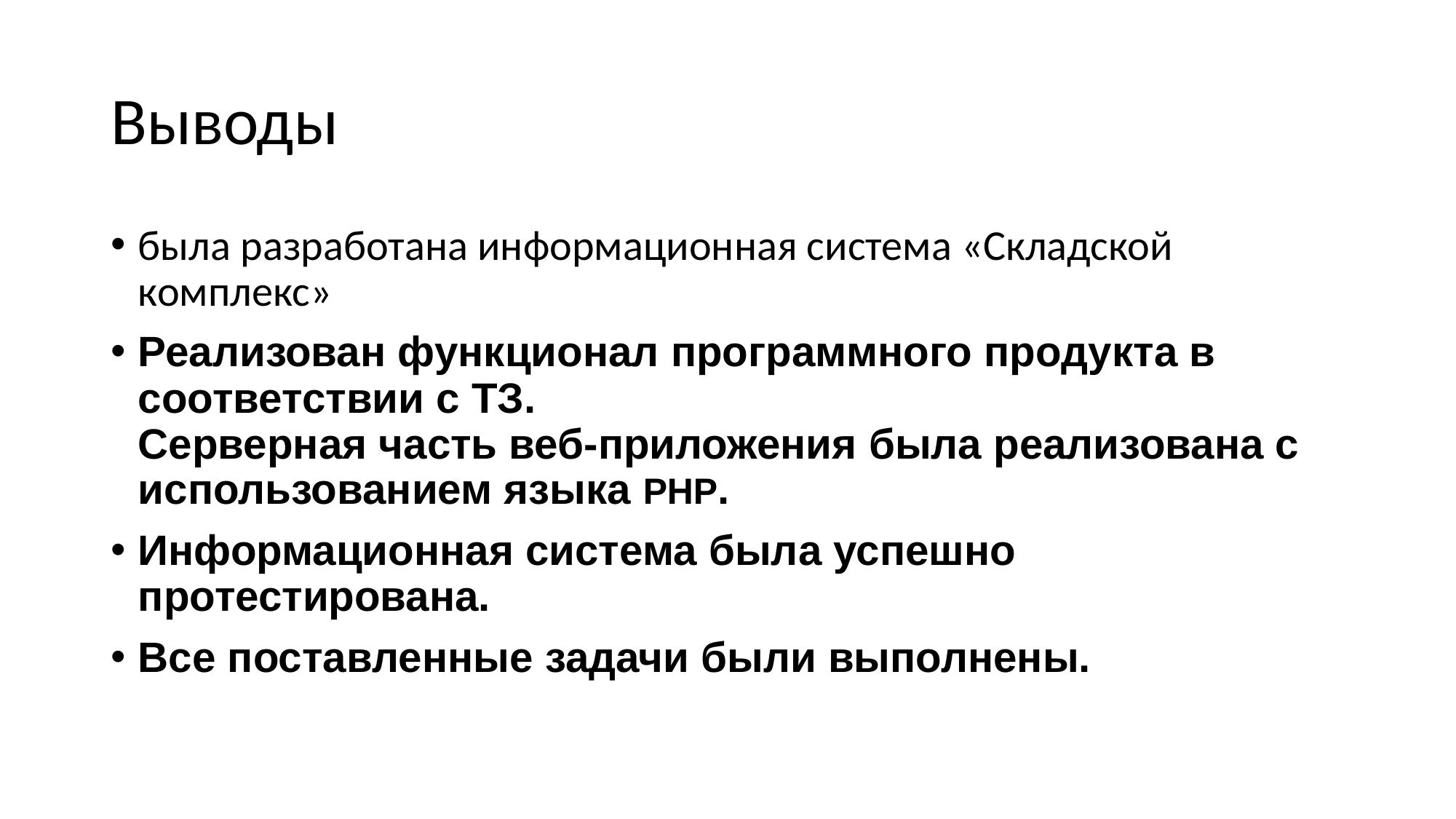

# Выводы
была разработана информационная система «Складской комплекс»
Реализован функционал программного продукта в соответствии с ТЗ.
Серверная часть веб-приложения была реализована с использованием языка PHP.
Информационная система была успешно протестирована.
Все поставленные задачи были выполнены.